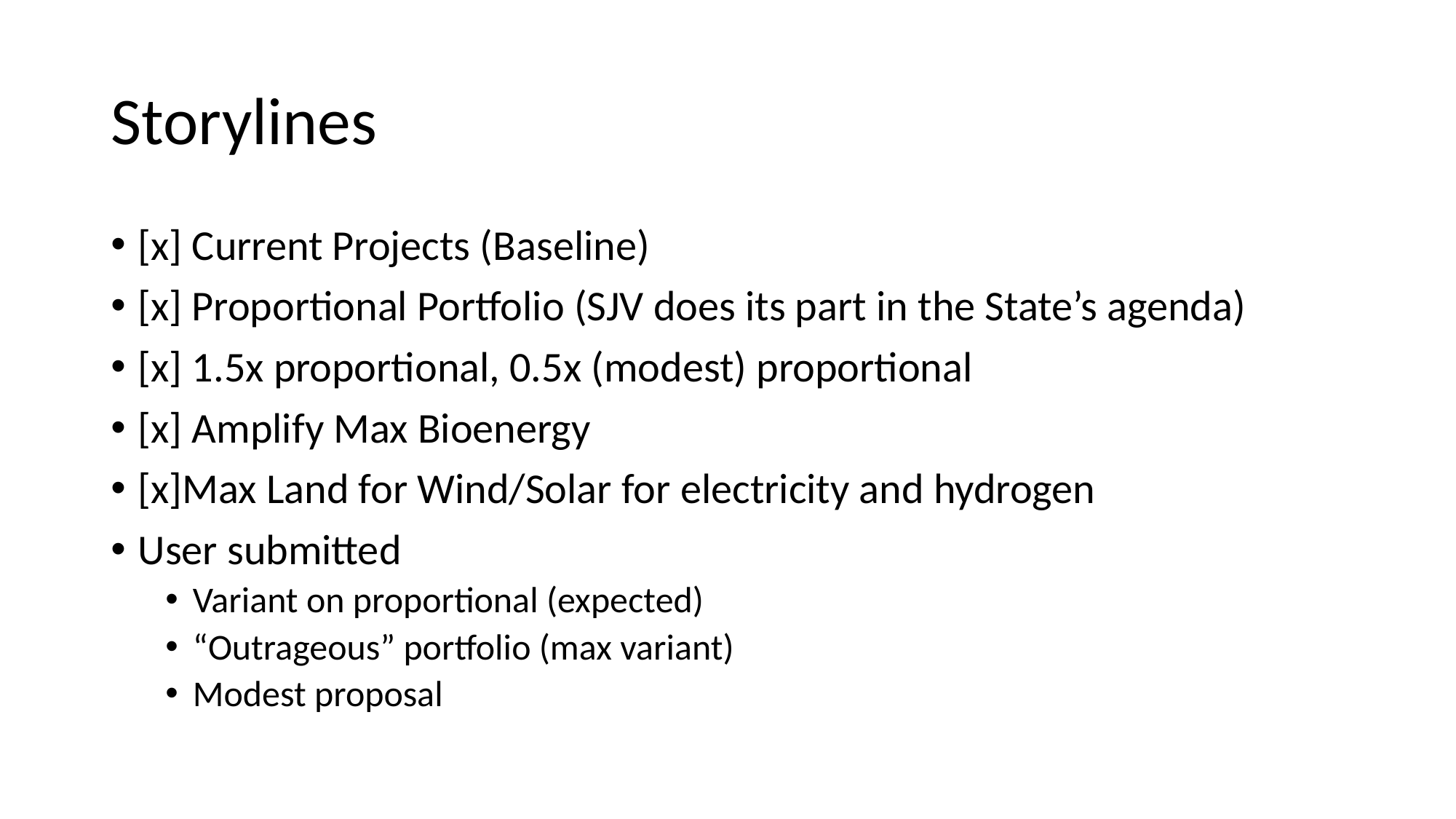

# Storylines
[x] Current Projects (Baseline)
[x] Proportional Portfolio (SJV does its part in the State’s agenda)
[x] 1.5x proportional, 0.5x (modest) proportional
[x] Amplify Max Bioenergy
[x]Max Land for Wind/Solar for electricity and hydrogen
User submitted
Variant on proportional (expected)
“Outrageous” portfolio (max variant)
Modest proposal